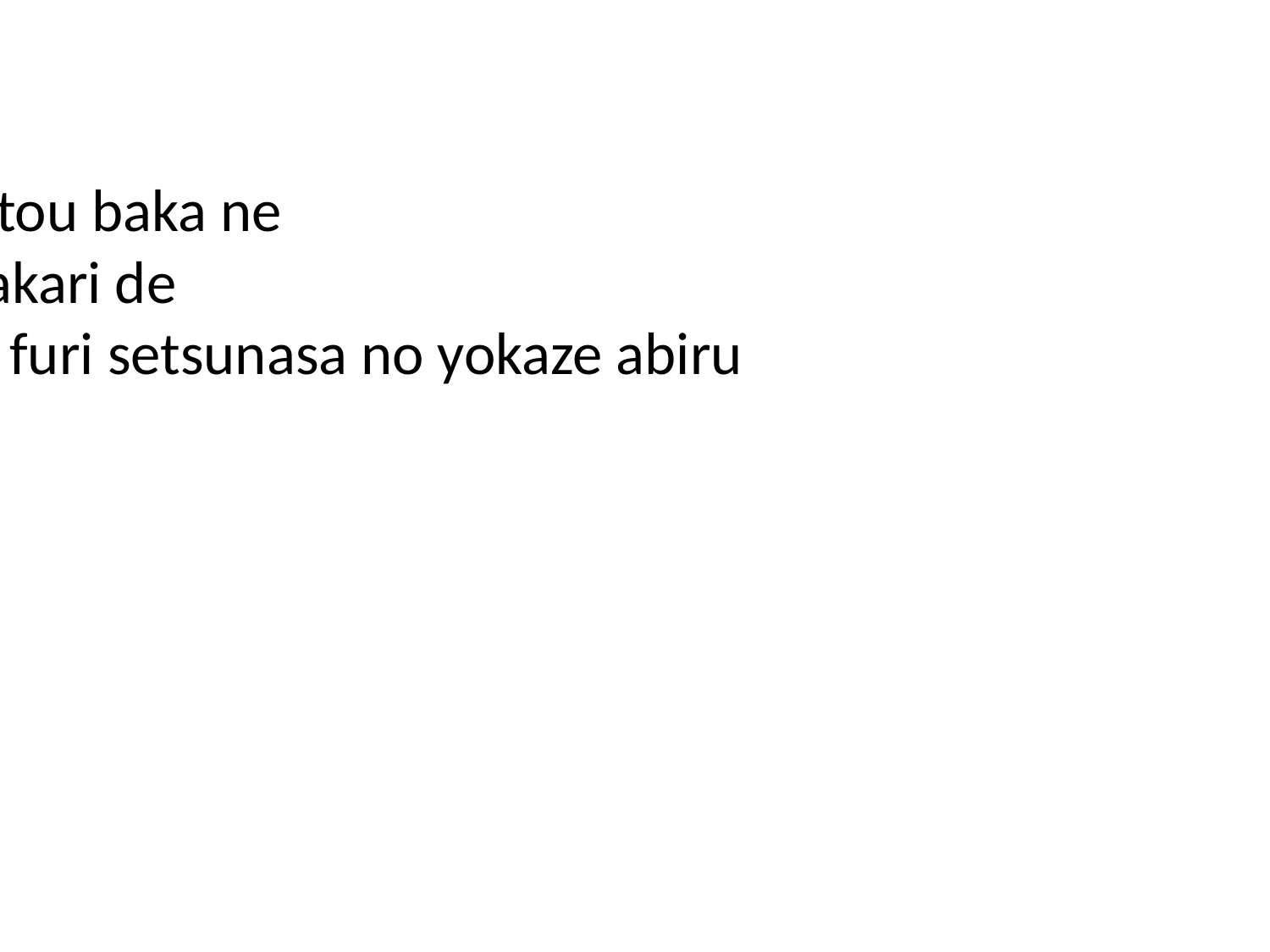

baka mitai hontou baka ne
anta shinjiru bakari de
tsuyoi onna no furi setsunasa no yokaze abiru